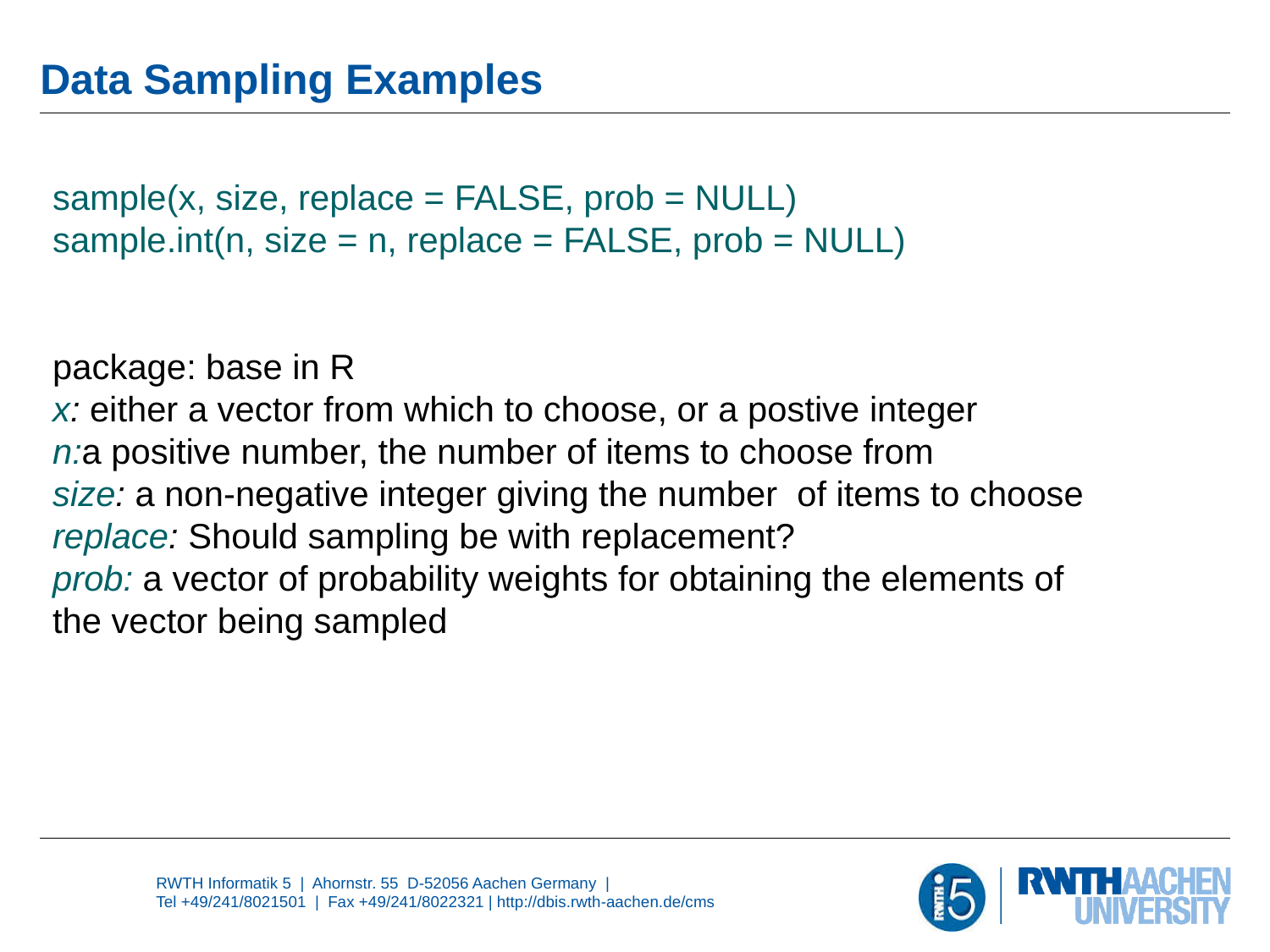

# Data Sampling Examples
sample(x, size, replace = FALSE, prob = NULL)
sample.int(n, size = n, replace = FALSE, prob = NULL)

package: base in R
x: either a vector from which to choose, or a postive integer
n:a positive number, the number of items to choose from
size: a non-negative integer giving the number  of items to choose
replace: Should sampling be with replacement?
prob: a vector of probability weights for obtaining the elements of the vector being sampled